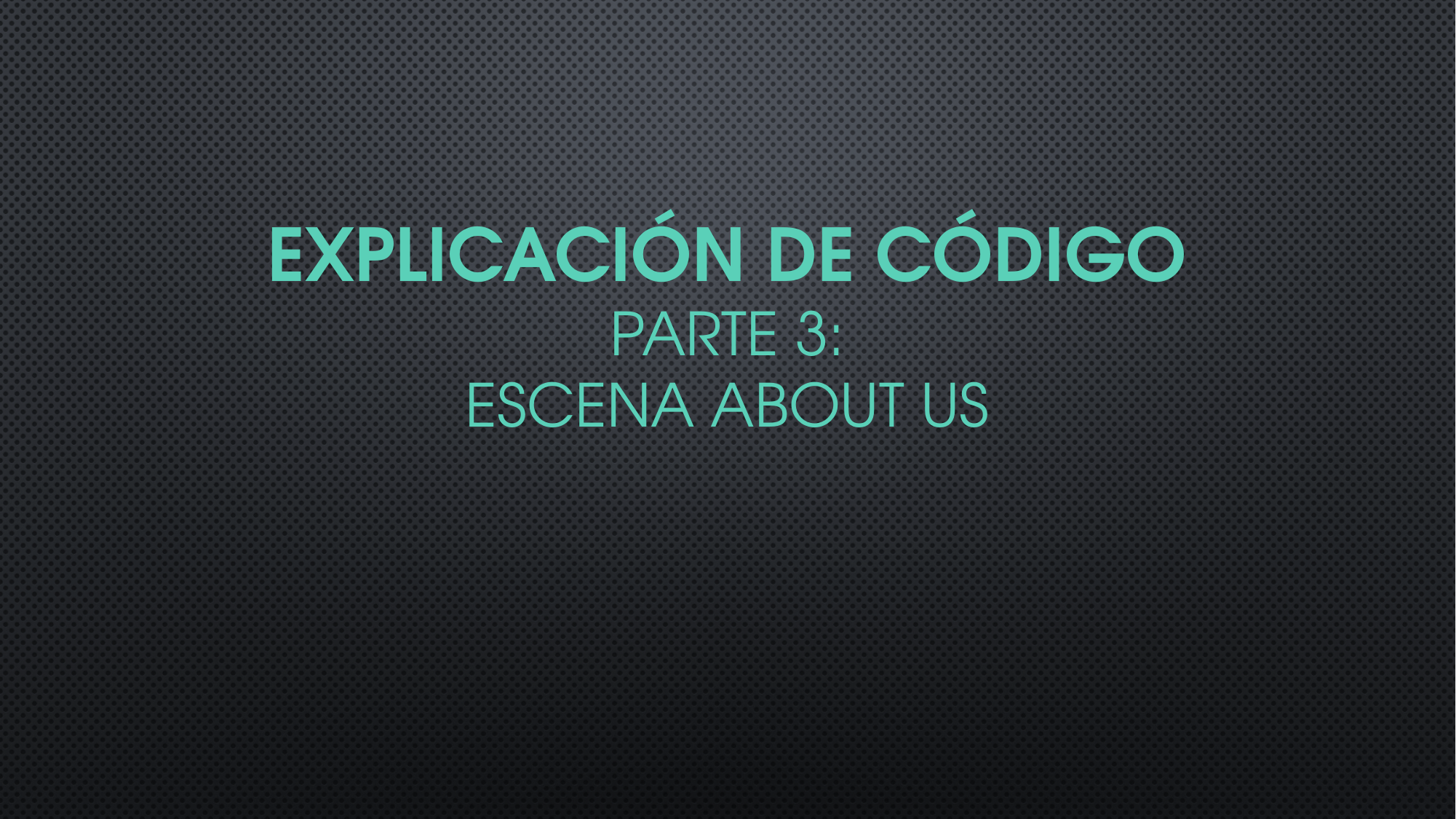

# Explicación de código Parte 3: escena About us